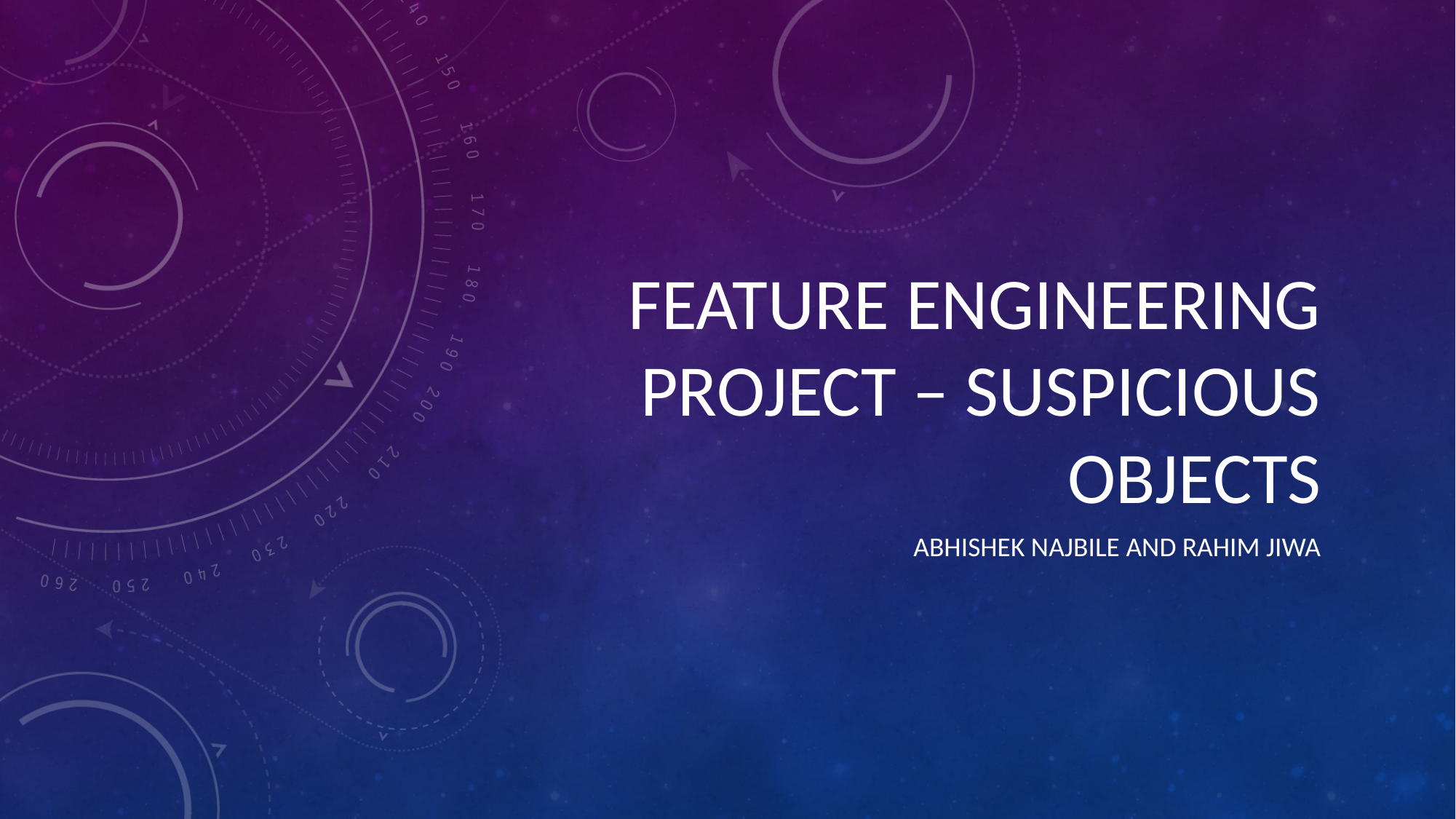

# Feature Engineering Project – Suspicious Objects
Abhishek Najbile and Rahim Jiwa